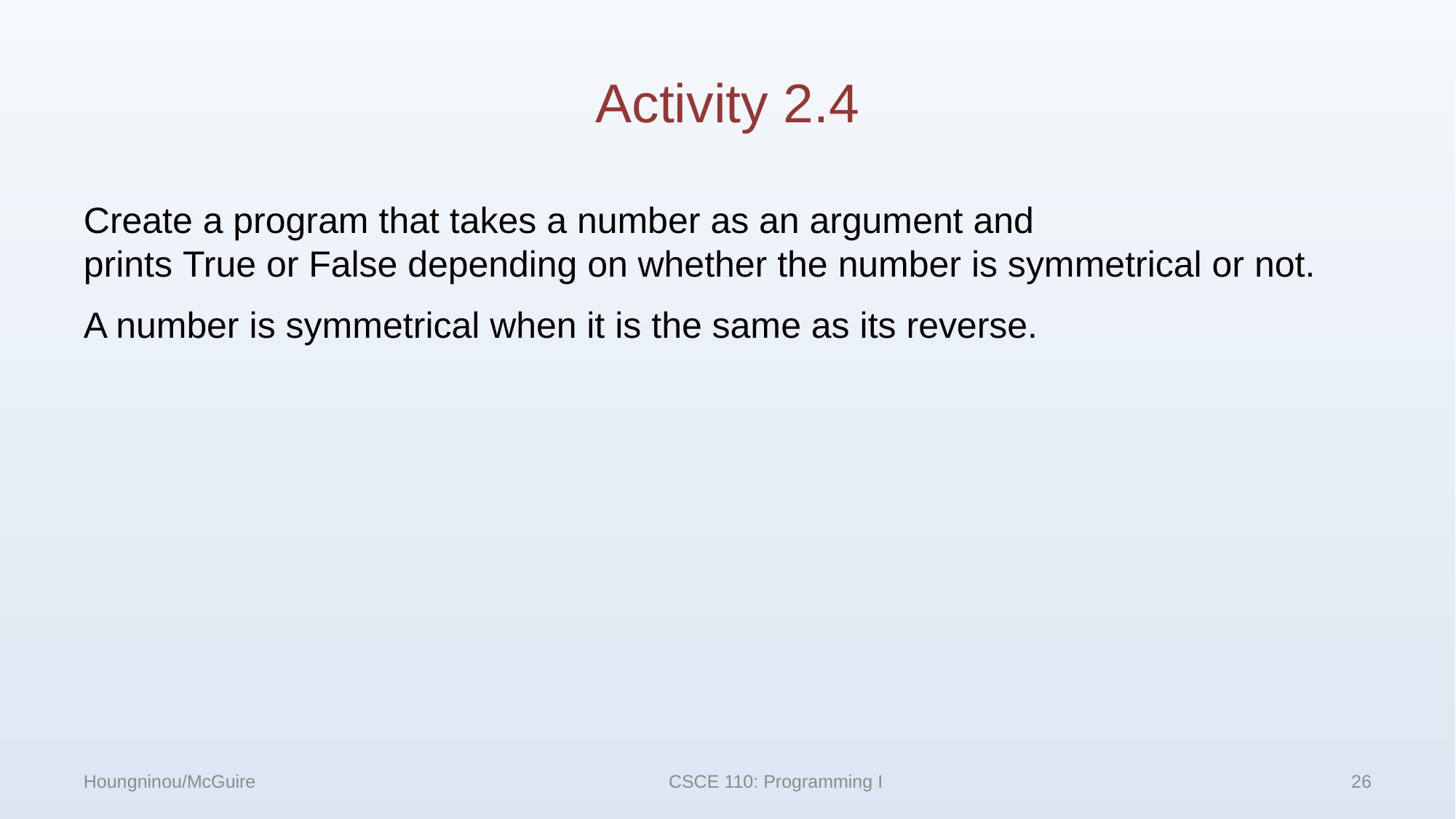

# Activity 2.4
Create a program that takes a number as an argument and prints True or False depending on whether the number is symmetrical or not.
A number is symmetrical when it is the same as its reverse.
Houngninou/McGuire
CSCE 110: Programming I
26